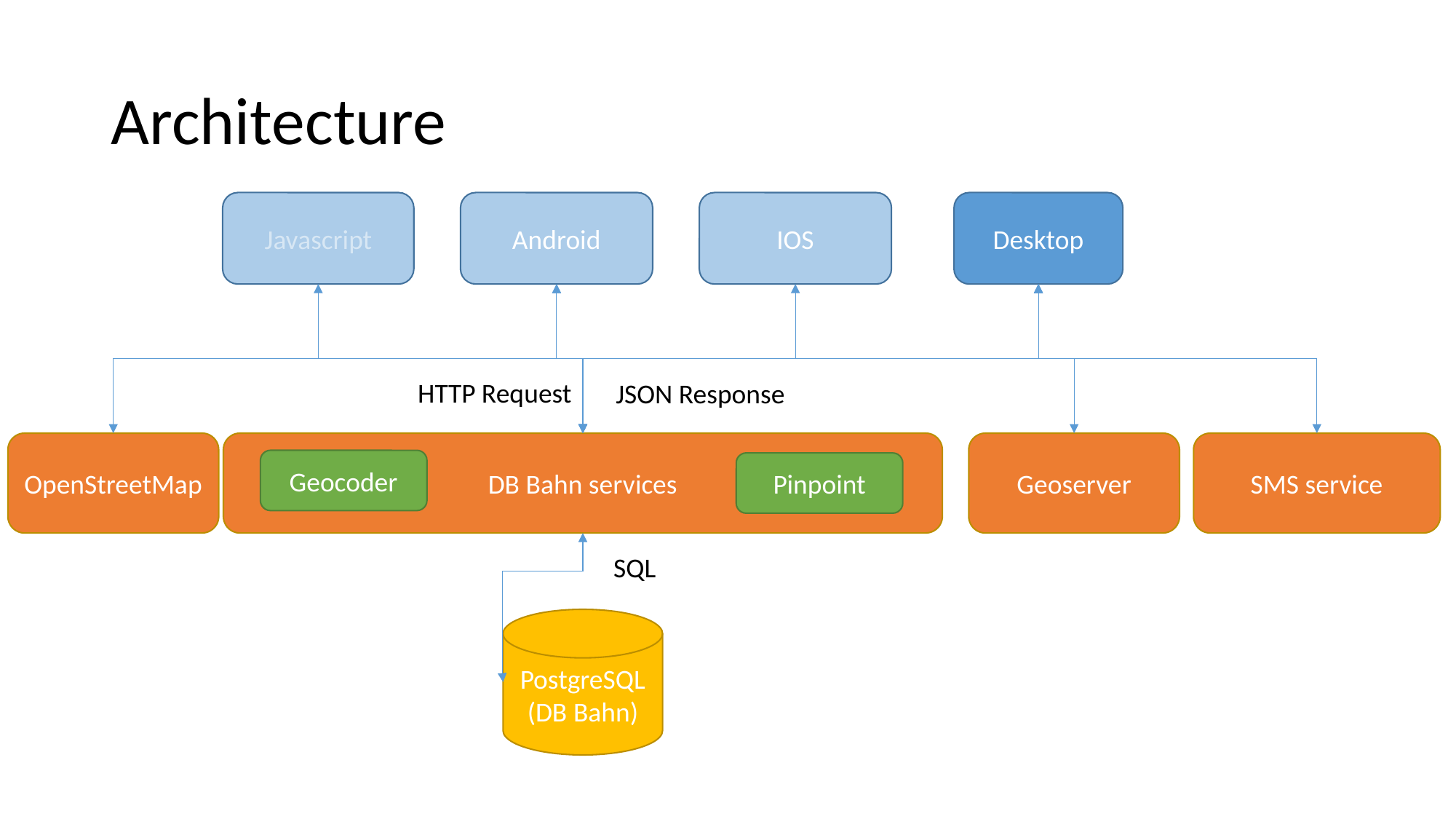

# Architecture
Javascript
Android
IOS
Desktop
HTTP Request
JSON Response
OpenStreetMap
Geoserver
SMS service
DB Bahn services
Geocoder
Pinpoint
SQL
PostgreSQL (DB Bahn)